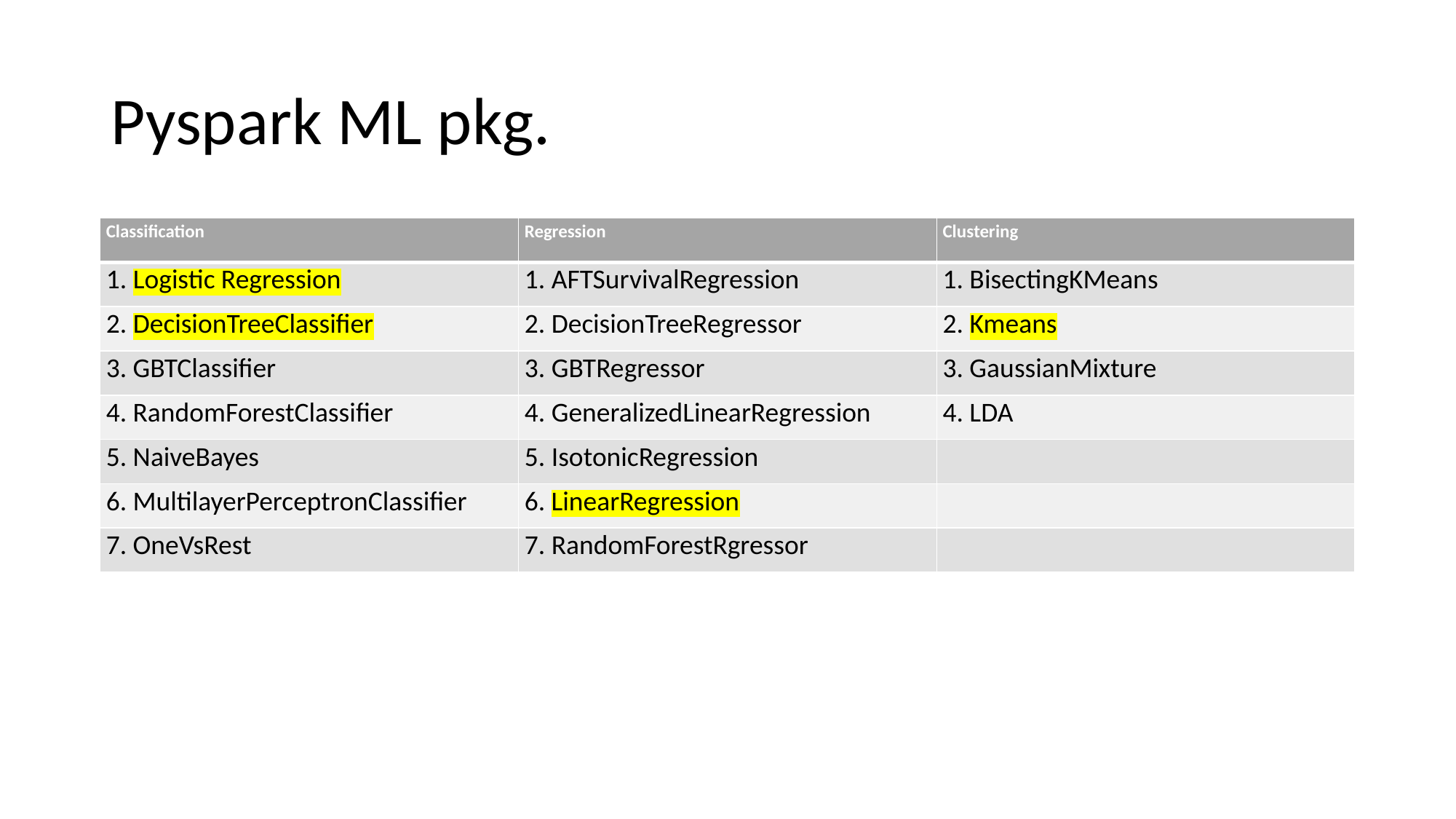

# Pyspark ML pkg.
| Classification | Regression | Clustering |
| --- | --- | --- |
| 1. Logistic Regression | 1. AFTSurvivalRegression | 1. BisectingKMeans |
| 2. DecisionTreeClassifier | 2. DecisionTreeRegressor | 2. Kmeans |
| 3. GBTClassifier | 3. GBTRegressor | 3. GaussianMixture |
| 4. RandomForestClassifier | 4. GeneralizedLinearRegression | 4. LDA |
| 5. NaiveBayes | 5. IsotonicRegression |  |
| 6. MultilayerPerceptronClassifier | 6. LinearRegression |  |
| 7. OneVsRest | 7. RandomForestRgressor |  |